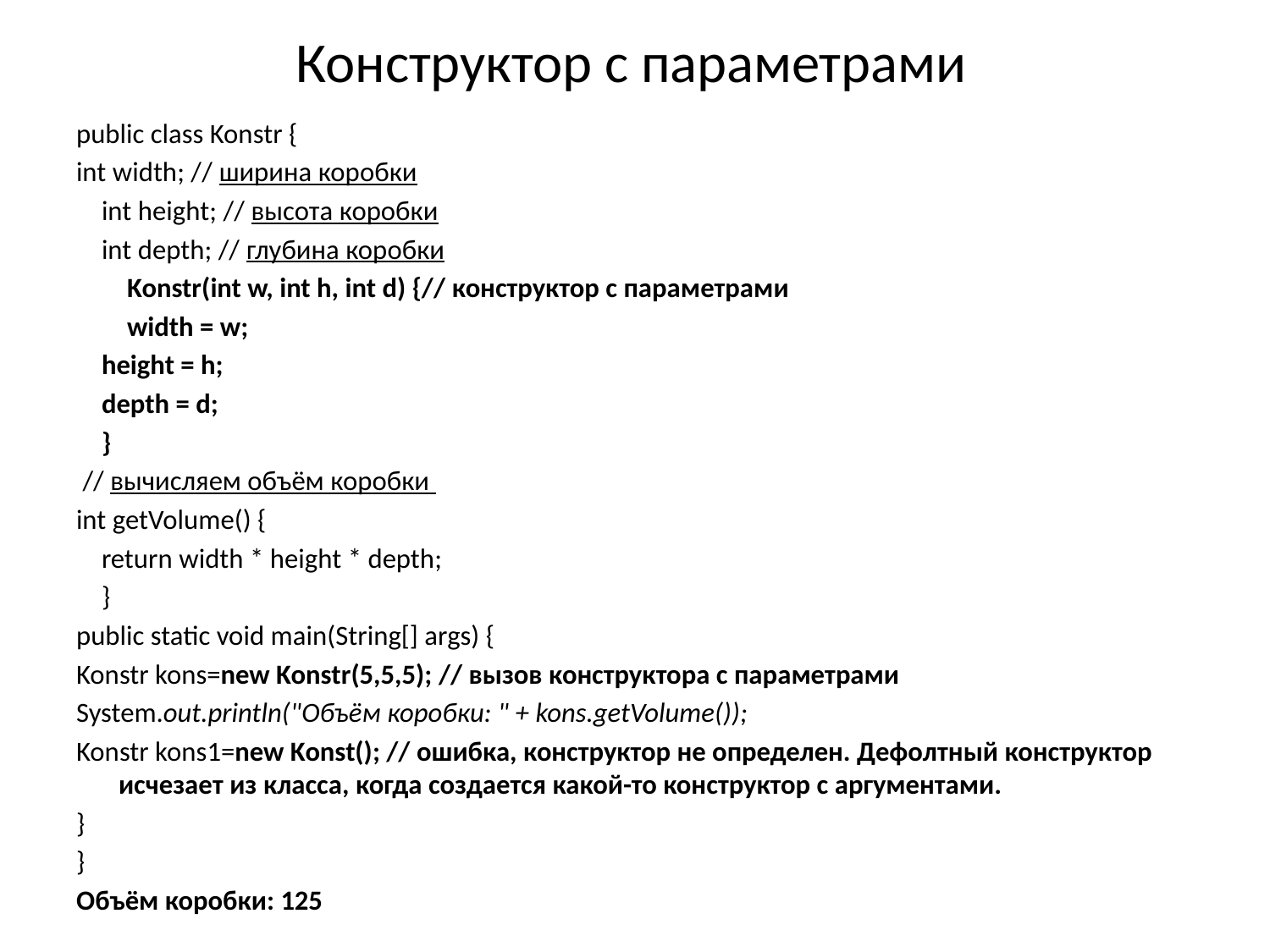

# Конструктор с параметрами
public class Konstr {
int width; // ширина коробки
    int height; // высота коробки
    int depth; // глубина коробки
        Konstr(int w, int h, int d) {// конструктор с параметрами
        width = w;
    height = h;
    depth = d;
    }
 // вычисляем объём коробки
int getVolume() {
    return width * height * depth;
    }
public static void main(String[] args) {
Konstr kons=new Konstr(5,5,5); // вызов конструктора с параметрами
System.out.println("Объём коробки: " + kons.getVolume());
Konstr kons1=new Konst(); // ошибка, конструктор не определен. Дефолтный конструктор исчезает из класса, когда создается какой-то конструктор с аргументами.
}
}
Объём коробки: 125